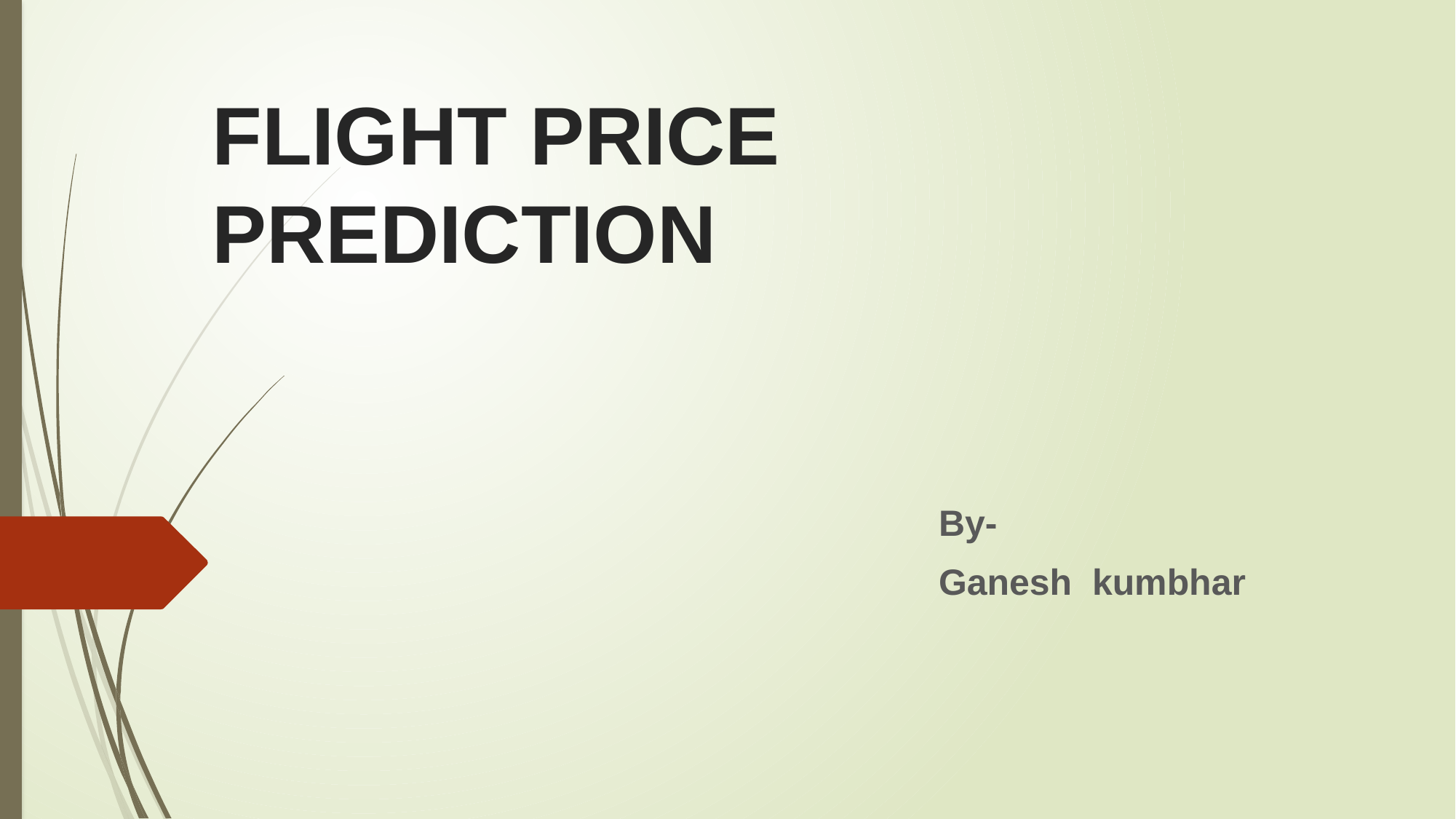

# FLIGHT PRICE PREDICTION
By-
Ganesh  kumbhar